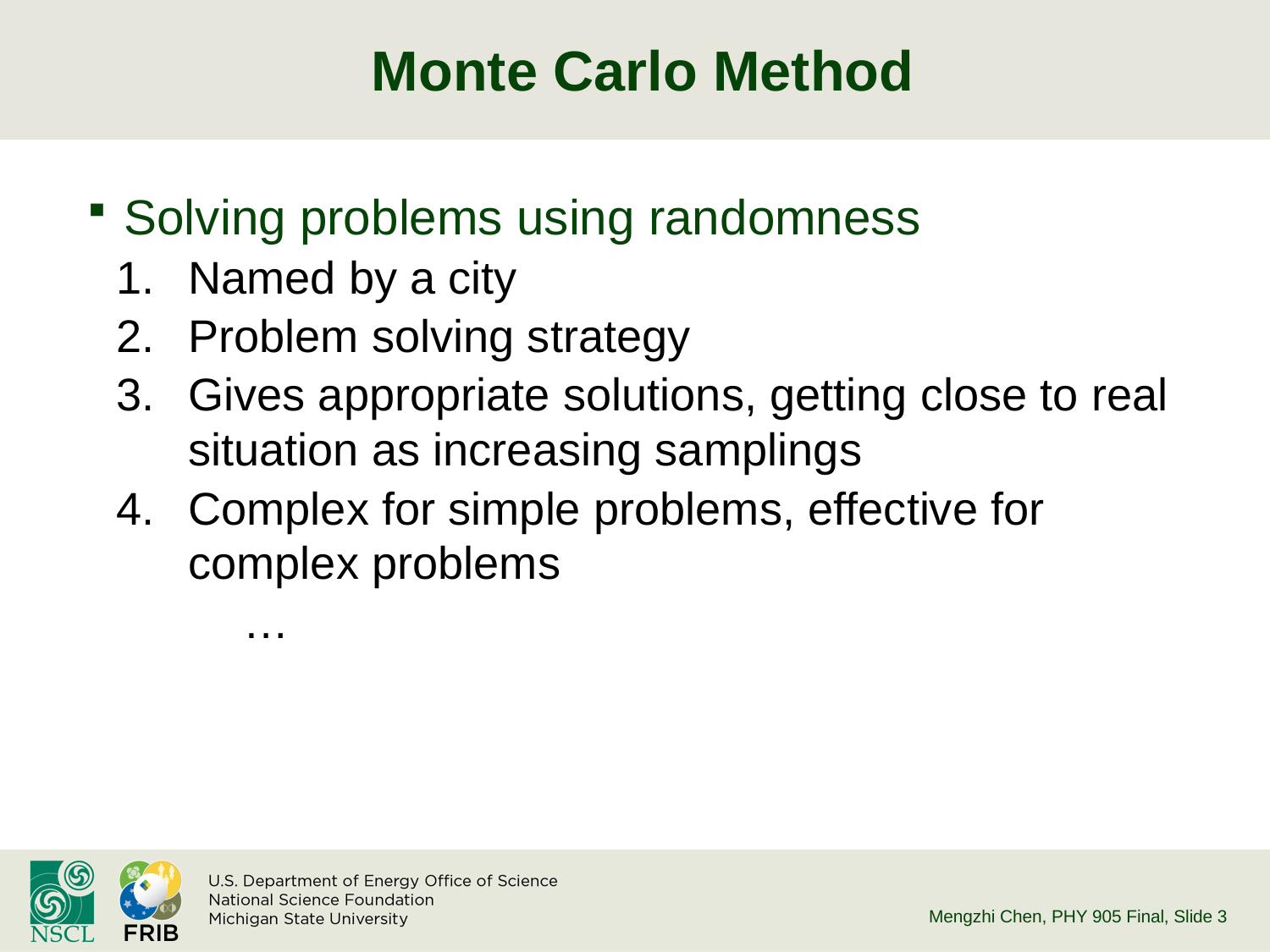

# Monte Carlo Method
 Solving problems using randomness
Named by a city
Problem solving strategy
Gives appropriate solutions, getting close to real situation as increasing samplings
Complex for simple problems, effective for complex problems
	…

Mengzhi Chen, PHY 905 Final
, Slide 3